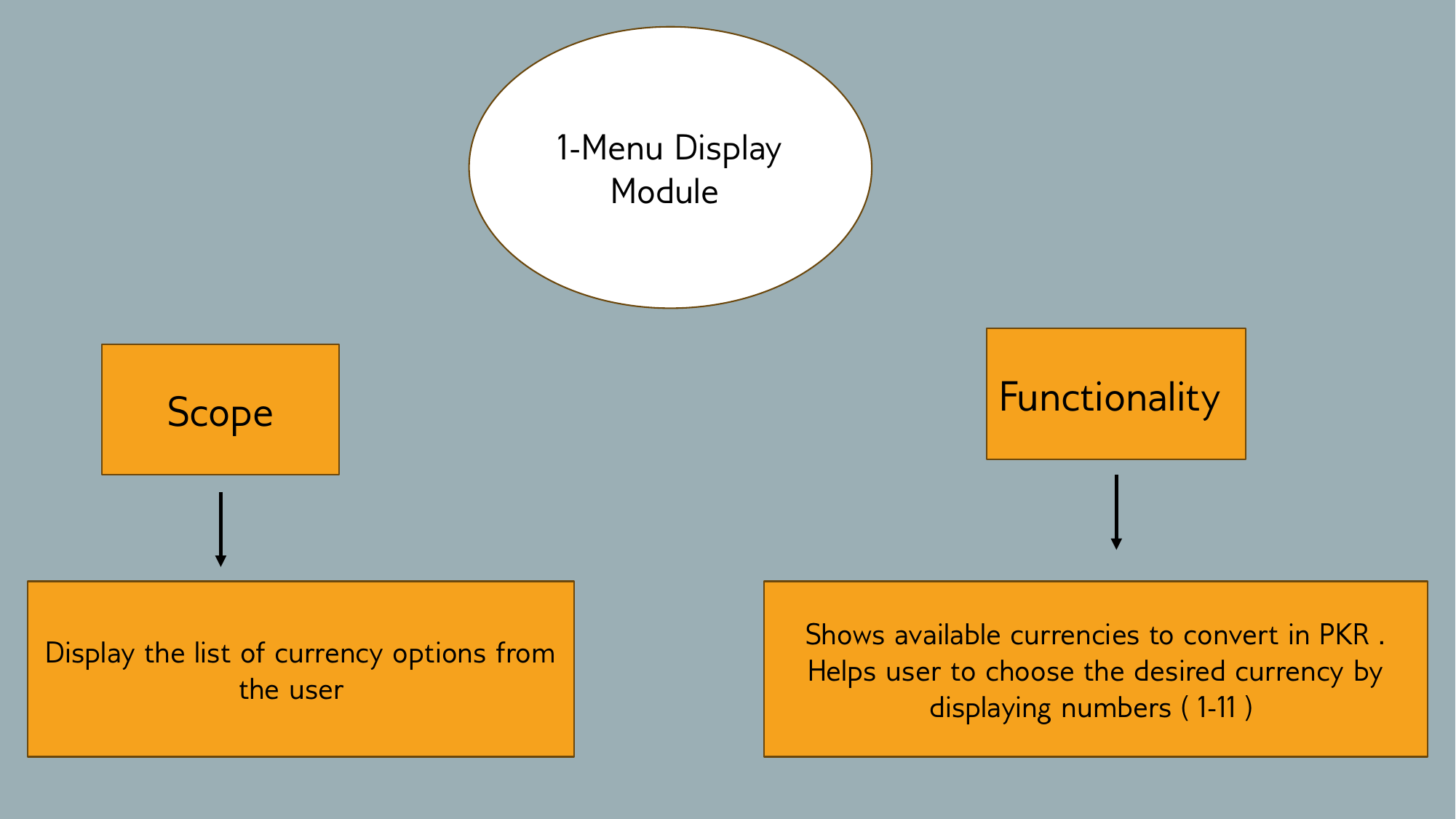

1-Menu Display Module
Functionality
Scope
Display the list of currency options from the user
Shows available currencies to convert in PKR .
Helps user to choose the desired currency by displaying numbers ( 1-11 )